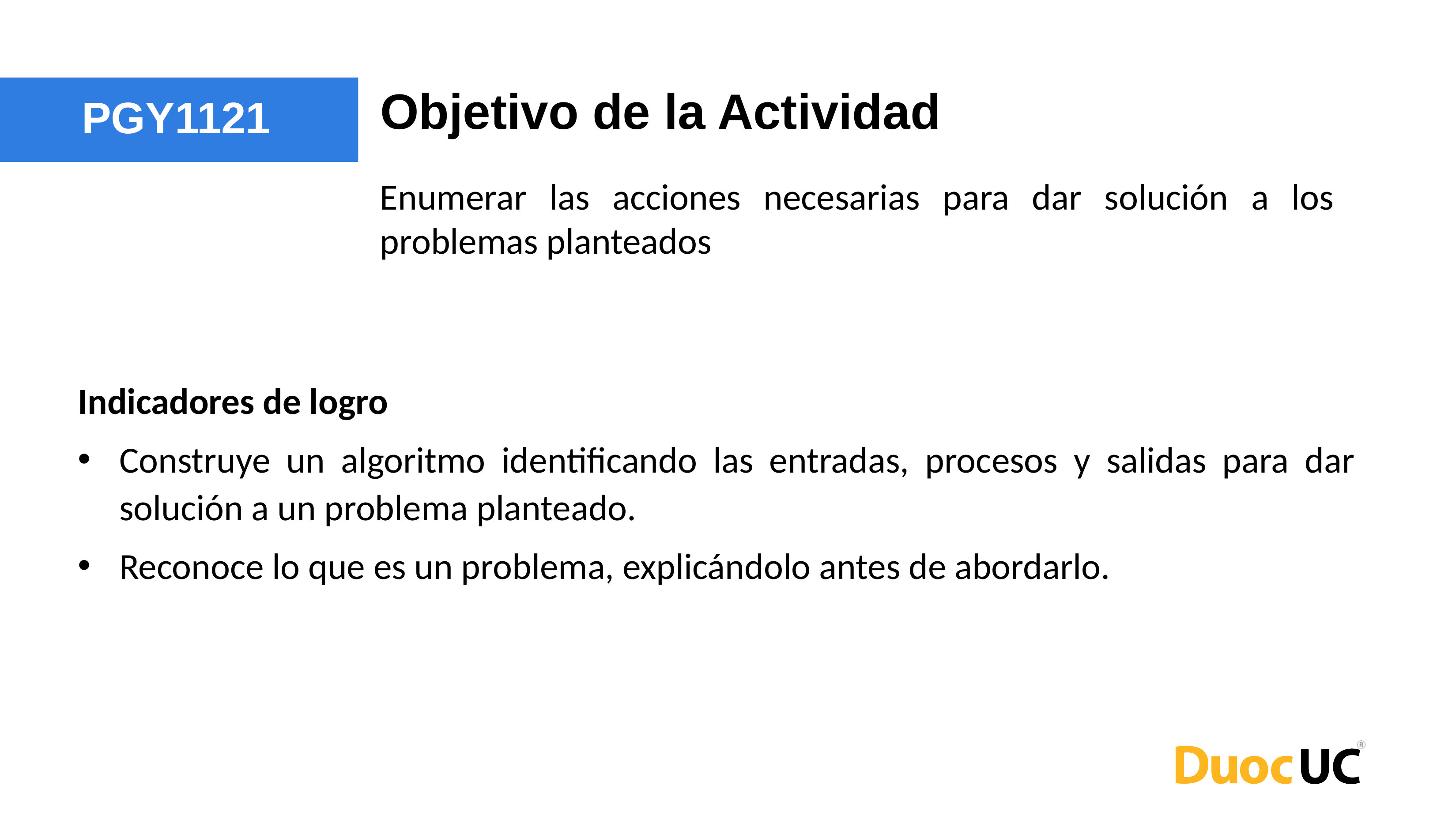

Objetivo de la Actividad
PGY1121
Enumerar las acciones necesarias para dar solución a los problemas planteados
Indicadores de logro
Construye un algoritmo identificando las entradas, procesos y salidas para dar solución a un problema planteado.
Reconoce lo que es un problema, explicándolo antes de abordarlo.